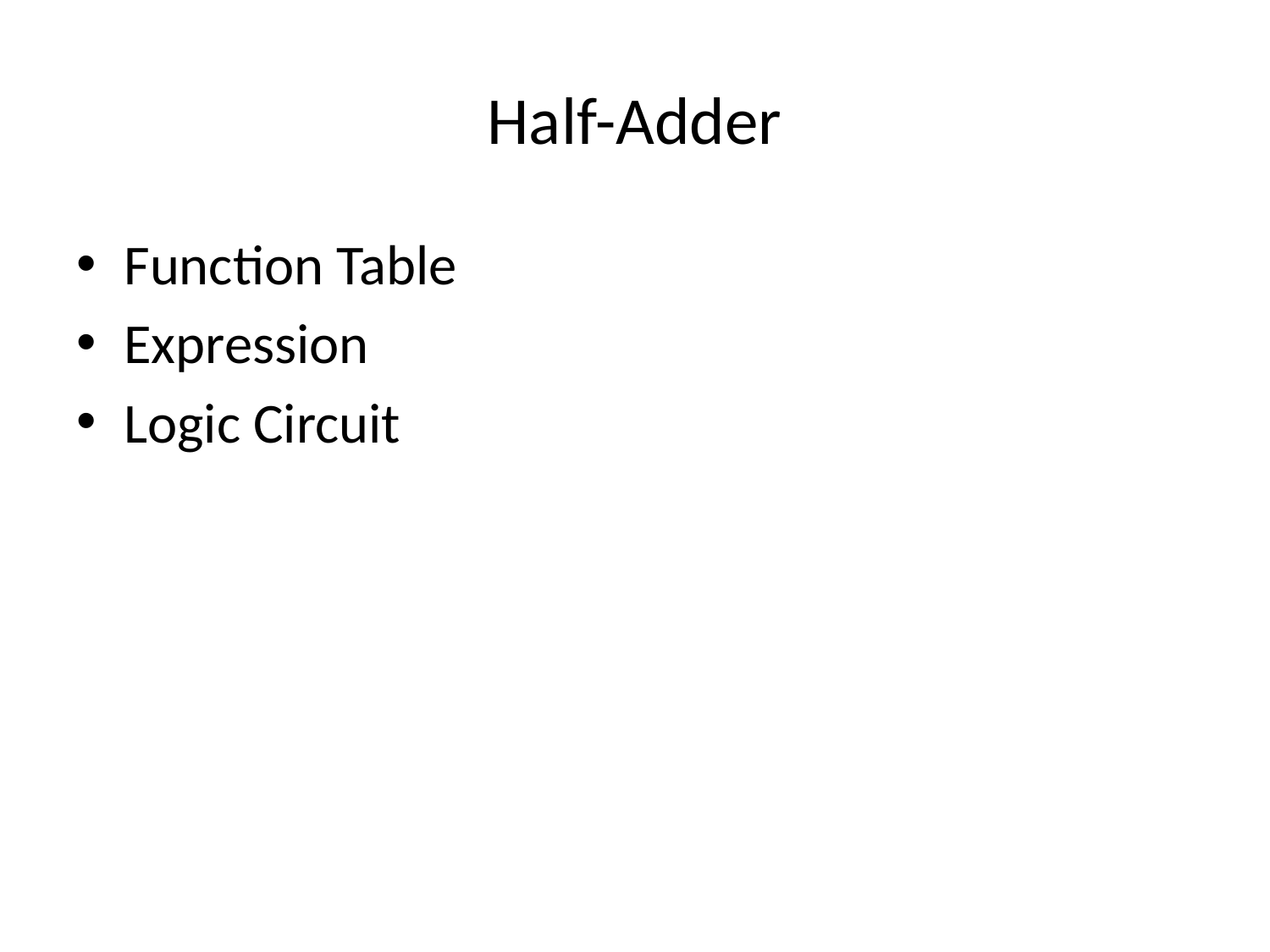

# Half-Adder
Function Table
Expression
Logic Circuit